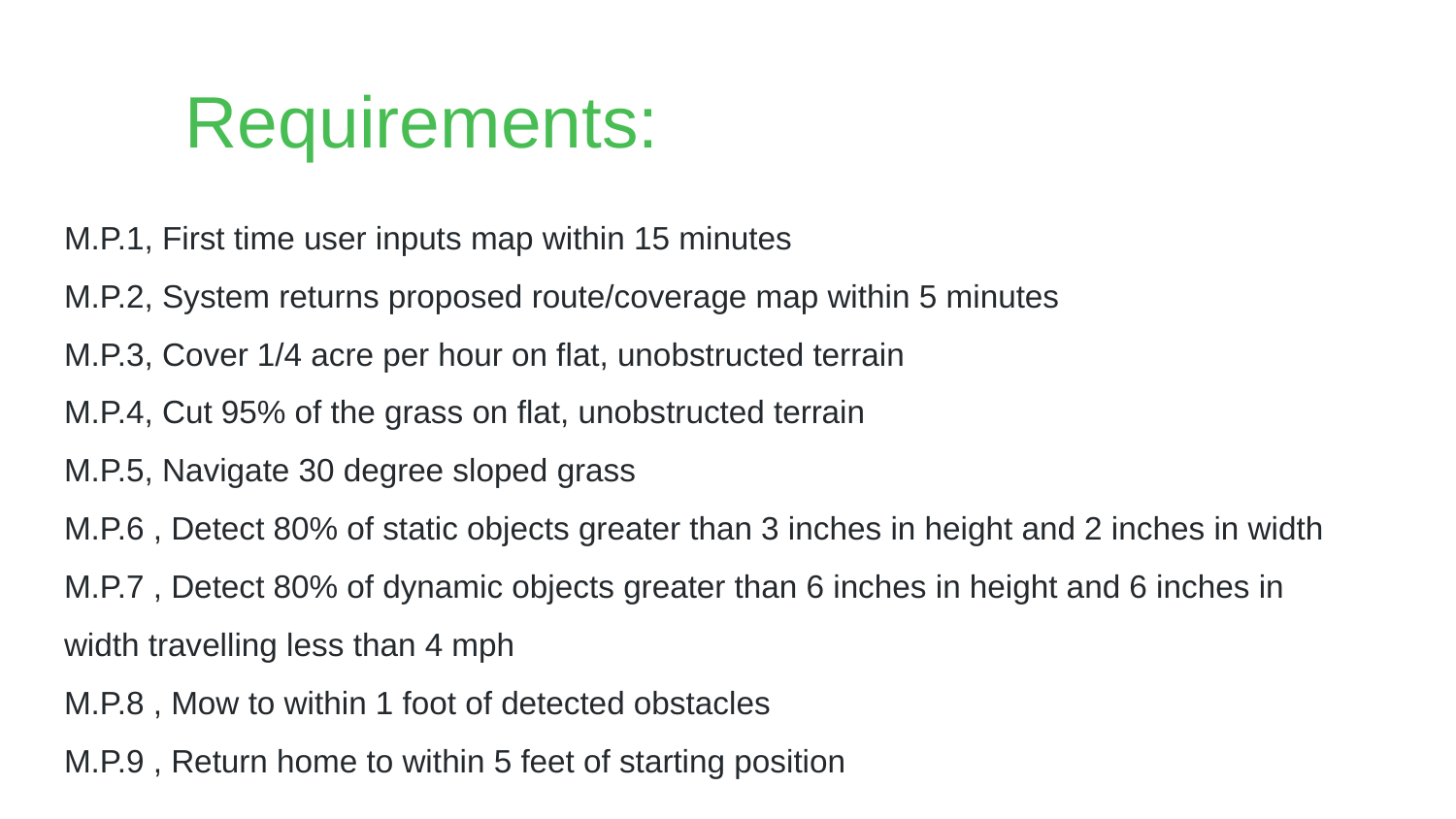

Requirements:
M.P.1, First time user inputs map within 15 minutes
M.P.2, System returns proposed route/coverage map within 5 minutes
M.P.3, Cover 1/4 acre per hour on flat, unobstructed terrain
M.P.4, Cut 95% of the grass on flat, unobstructed terrain
M.P.5, Navigate 30 degree sloped grass
M.P.6 , Detect 80% of static objects greater than 3 inches in height and 2 inches in width
M.P.7 , Detect 80% of dynamic objects greater than 6 inches in height and 6 inches in width travelling less than 4 mph
M.P.8 , Mow to within 1 foot of detected obstacles
M.P.9 , Return home to within 5 feet of starting position